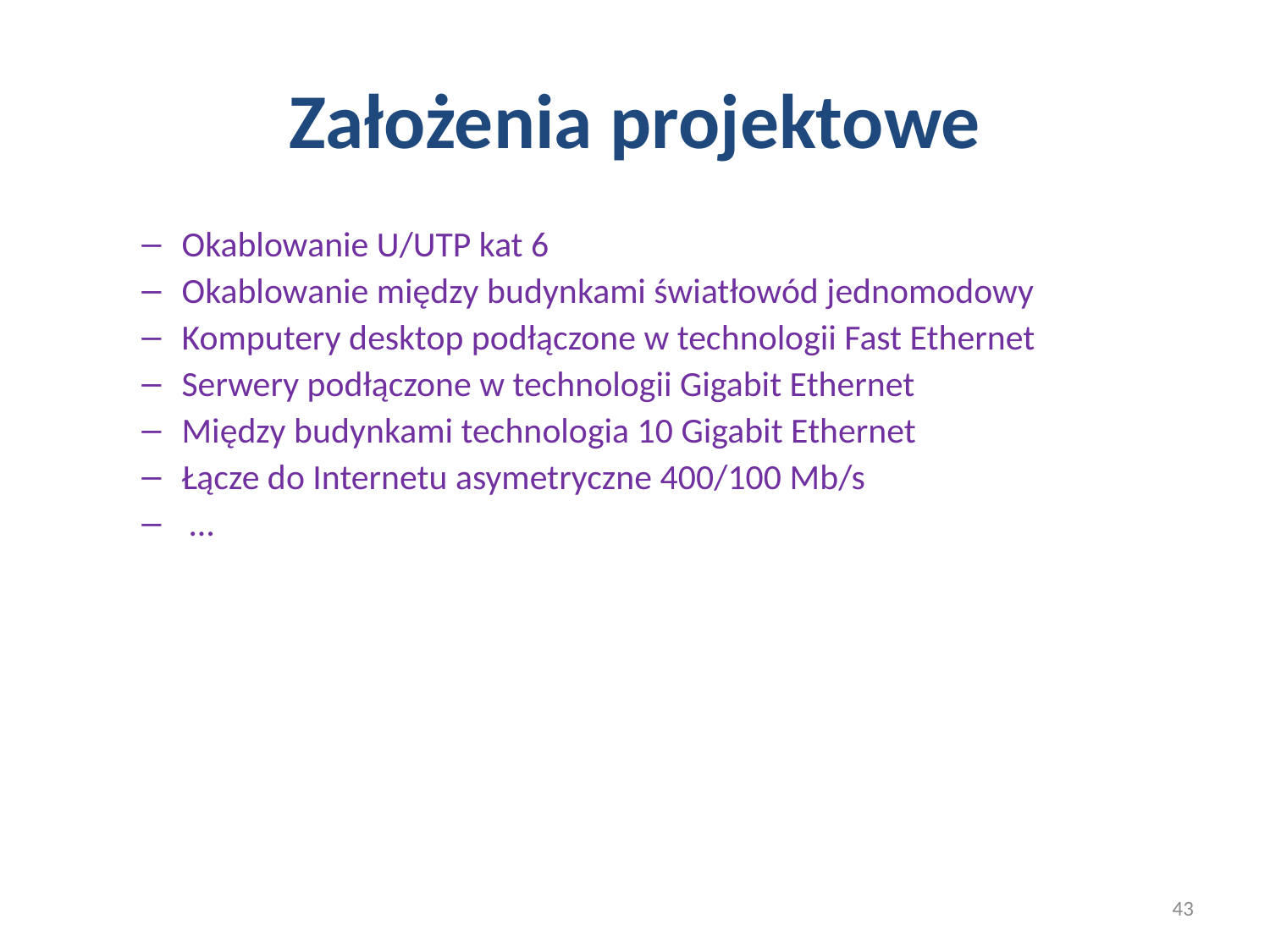

# Założenia projektowe
Okablowanie U/UTP kat 6
Okablowanie między budynkami światłowód jednomodowy
Komputery desktop podłączone w technologii Fast Ethernet
Serwery podłączone w technologii Gigabit Ethernet
Między budynkami technologia 10 Gigabit Ethernet
Łącze do Internetu asymetryczne 400/100 Mb/s
 …

43